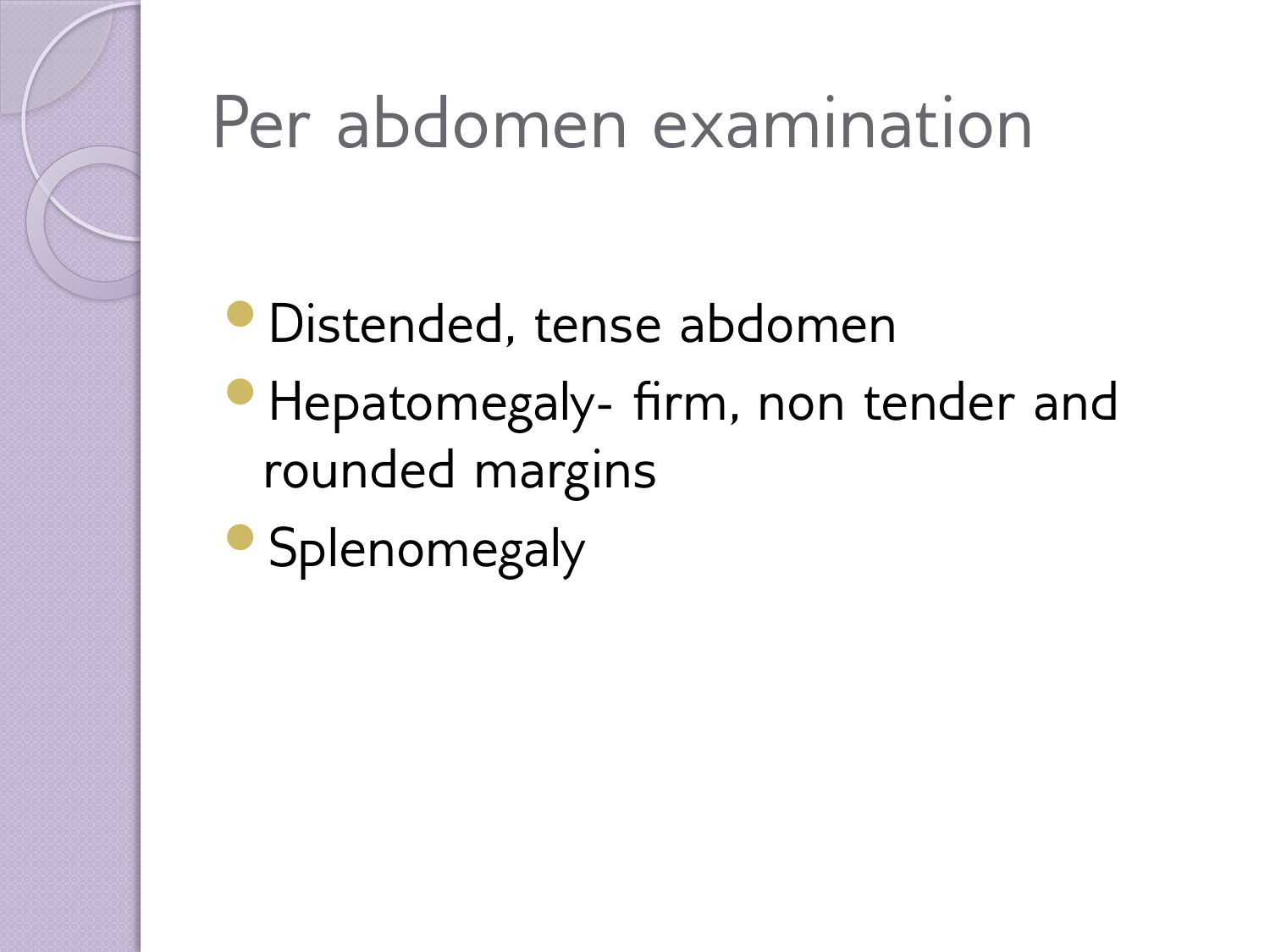

# Per abdomen examination

Distended, tense abdomen
Hepatomegaly- firm, non tender and rounded margins
Splenomegaly